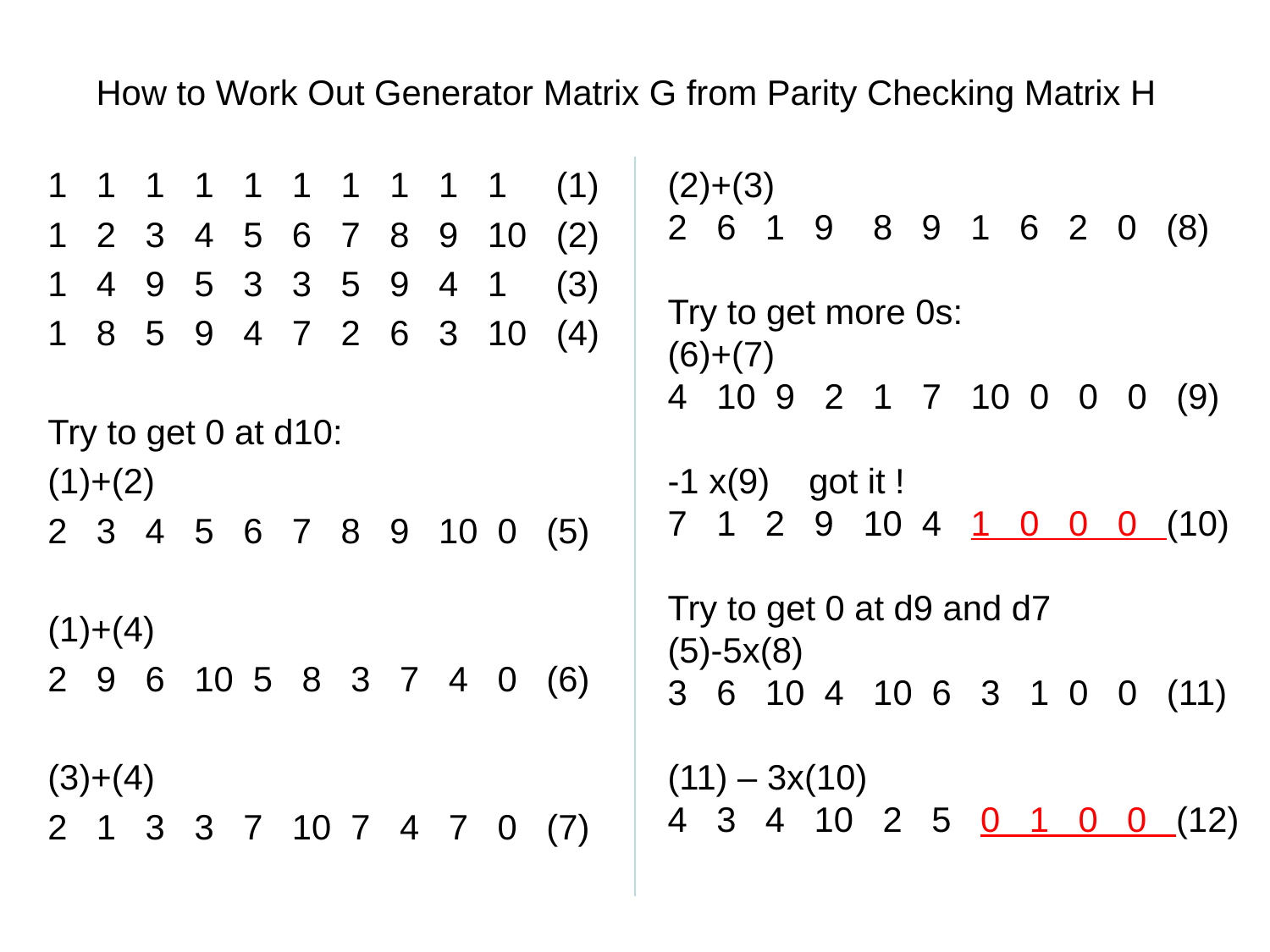

# How to Work Out Generator Matrix G from Parity Checking Matrix H
1   1   1   1   1   1   1   1   1   1     (1)
1   2   3   4   5   6   7   8   9   10   (2)
1   4   9   5   3   3   5   9   4   1     (3)
1   8   5   9   4   7   2   6   3   10   (4)

Try to get 0 at d10:
(1)+(2)
2   3   4   5   6   7   8   9   10  0   (5)

(1)+(4)
2   9   6   10  5   8   3   7   4   0   (6)

(3)+(4)
2   1   3   3   7   10  7   4   7   0   (7)

(2)+(3)
2   6   1   9    8   9   1   6   2   0   (8)

Try to get more 0s:
(6)+(7)
4   10  9   2   1   7   10  0   0   0   (9)

-1 x(9)    got it !
7   1   2   9   10  4   1   0   0   0   (10)

Try to get 0 at d9 and d7
(5)-5x(8)
3   6   10  4   10  6   3   1  0   0   (11)

(11) – 3x(10)
4   3   4   10   2   5   0   1   0   0   (12)